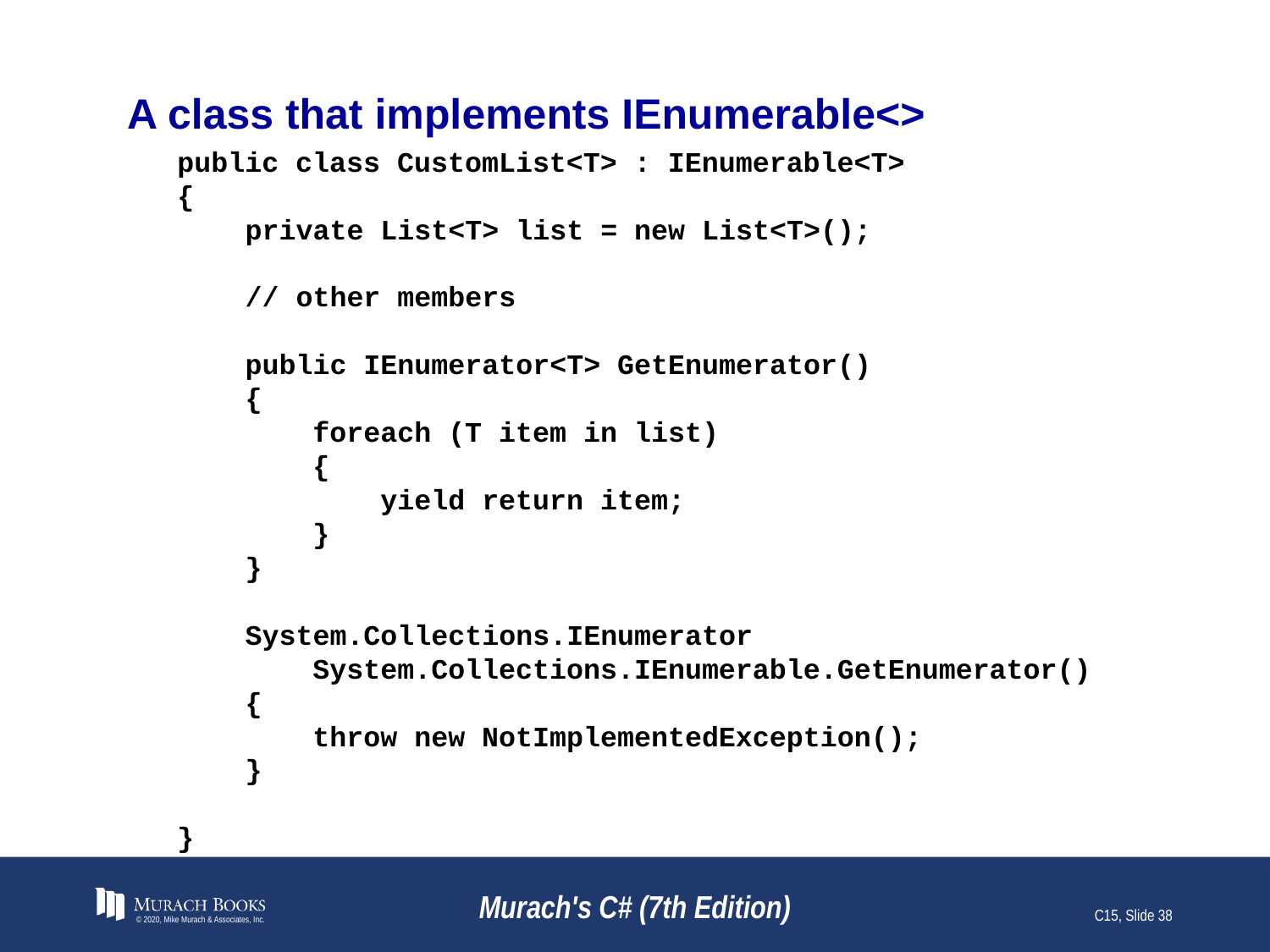

# A class that implements IEnumerable<>
public class CustomList<T> : IEnumerable<T>
{
    private List<T> list = new List<T>();

    // other members

    public IEnumerator<T> GetEnumerator()
    {
        foreach (T item in list)
        {
            yield return item;
        }
    }

    System.Collections.IEnumerator
        System.Collections.IEnumerable.GetEnumerator()
    {
        throw new NotImplementedException();
    }

}

© 2020, Mike Murach & Associates, Inc.
Murach's C# (7th Edition)

C15, Slide 38